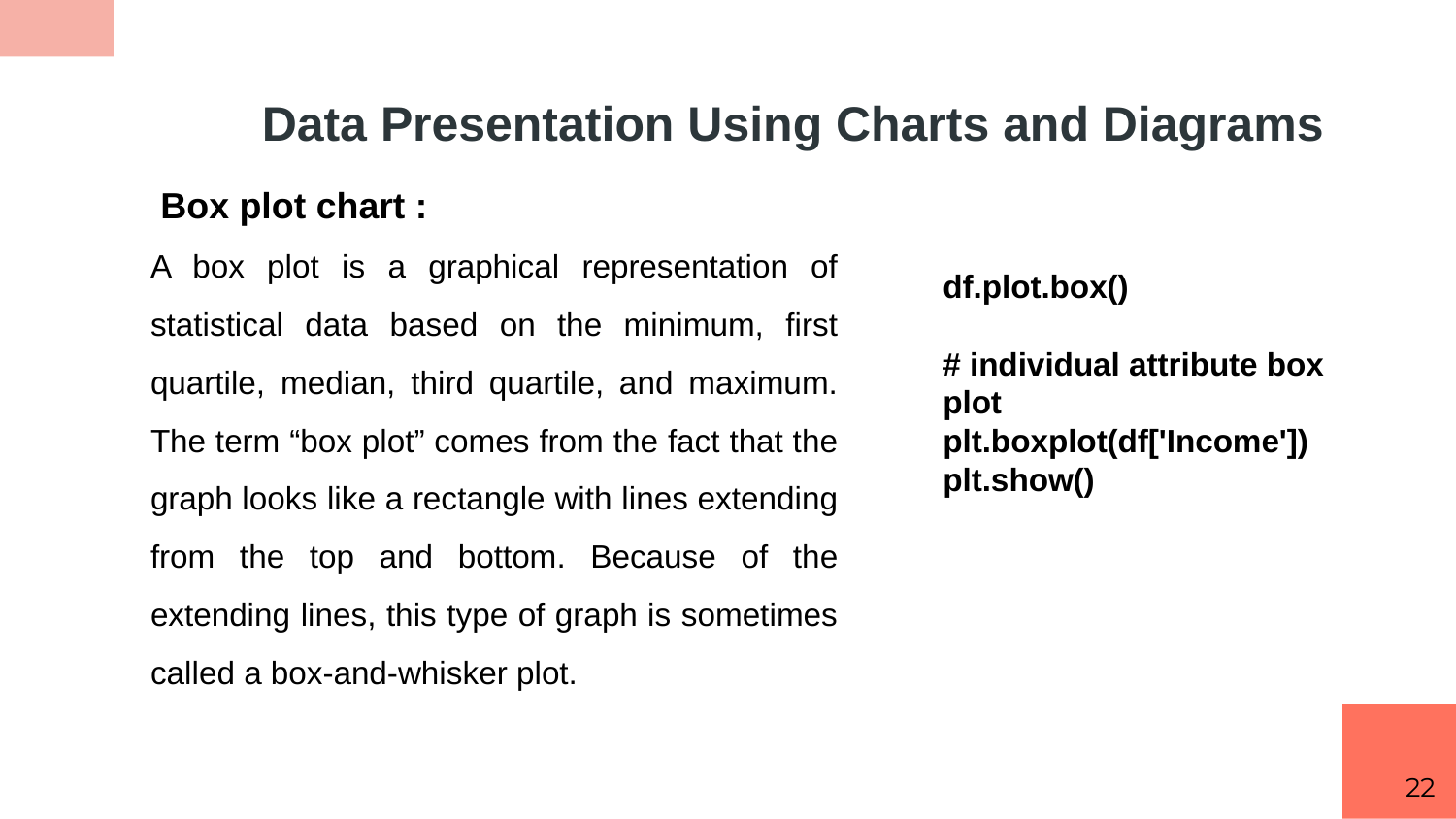

Data Presentation Using Charts and Diagrams
 Box plot chart :
A box plot is a graphical representation of statistical data based on the minimum, first quartile, median, third quartile, and maximum. The term “box plot” comes from the fact that the graph looks like a rectangle with lines extending from the top and bottom. Because of the extending lines, this type of graph is sometimes called a box-and-whisker plot.
df.plot.box()

# individual attribute box plot
plt.boxplot(df['Income'])
plt.show()
22